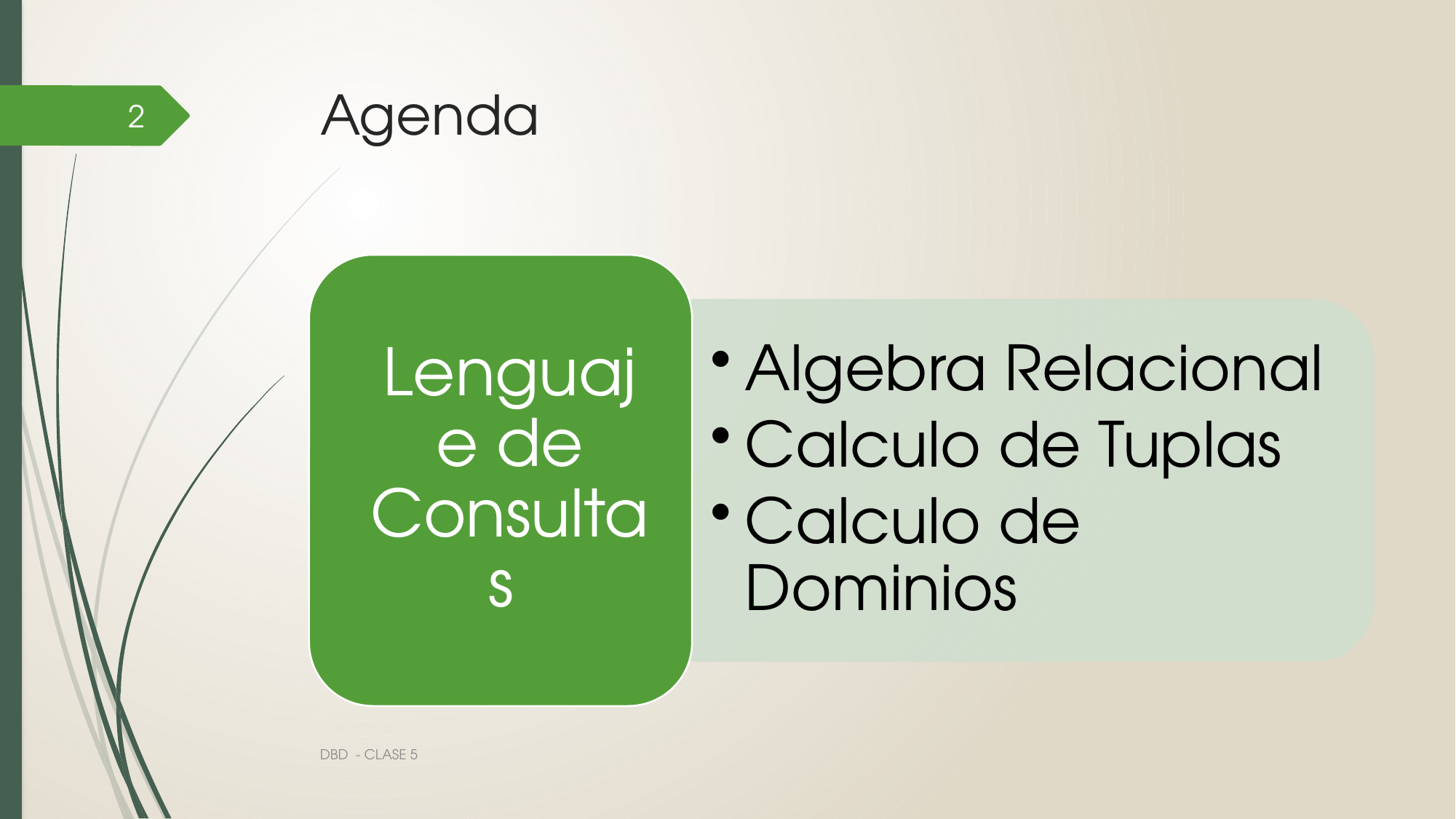

# Agenda
2
Algebra Relacional
Calculo de Tuplas
Calculo de Dominios
Lenguaje de Consultas
DBD  - CLASE 5